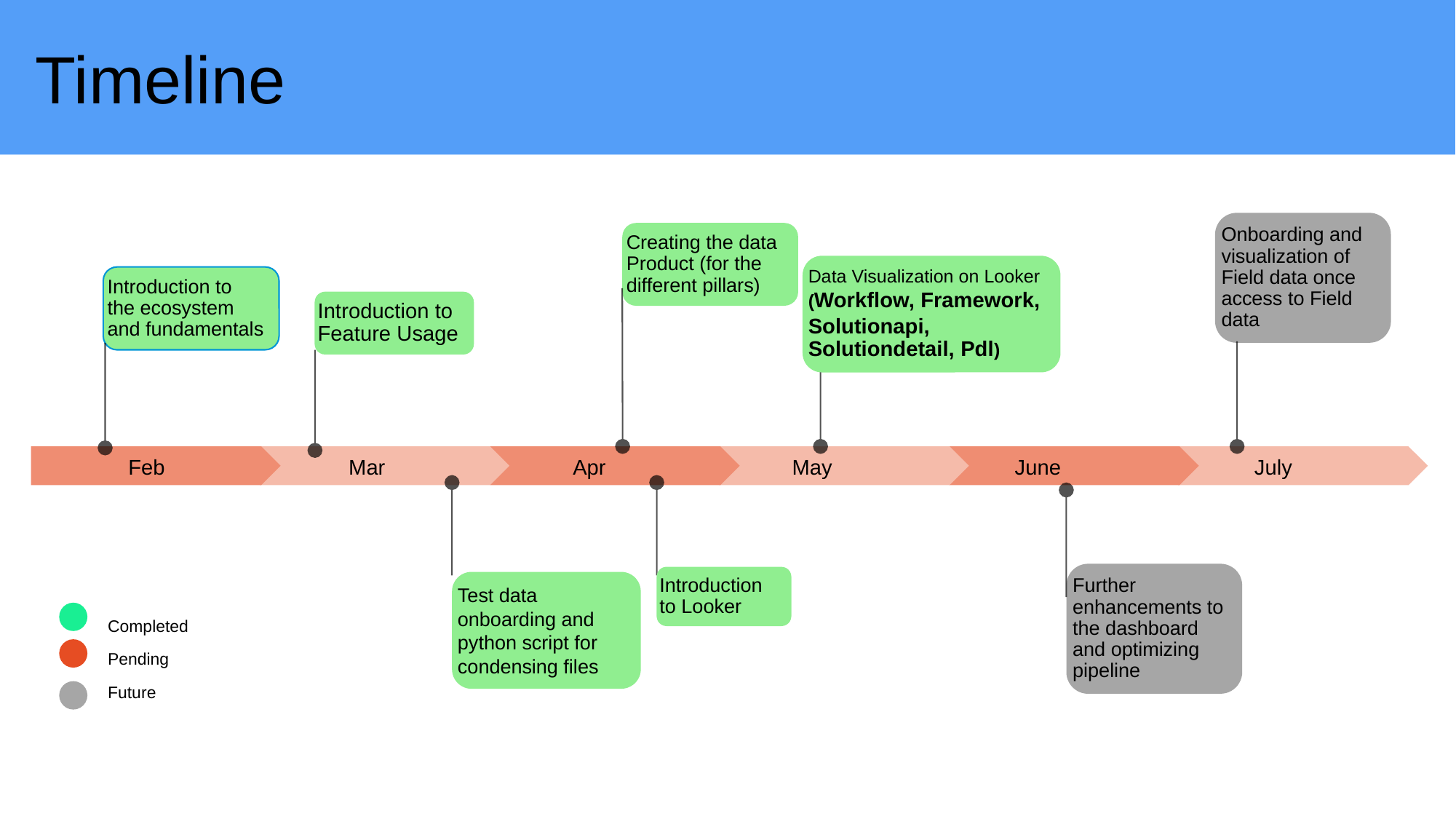

# Timeline
Onboarding and visualization of Field data once access to Field data
Creating the data Product (for the different pillars)
Data Visualization on Looker
(Workflow, Framework,
Solutionapi, Solutiondetail, Pdl)
Introduction to the ecosystem and fundamentals
Introduction to Feature Usage

| Feb | Mar | Apr | May | June | July |  |
| --- | --- | --- | --- | --- | --- | --- |
Further enhancements to the dashboard and optimizing pipeline
Introduction to Looker
Test data onboarding and python script for condensing files

Completed
Pending
Future